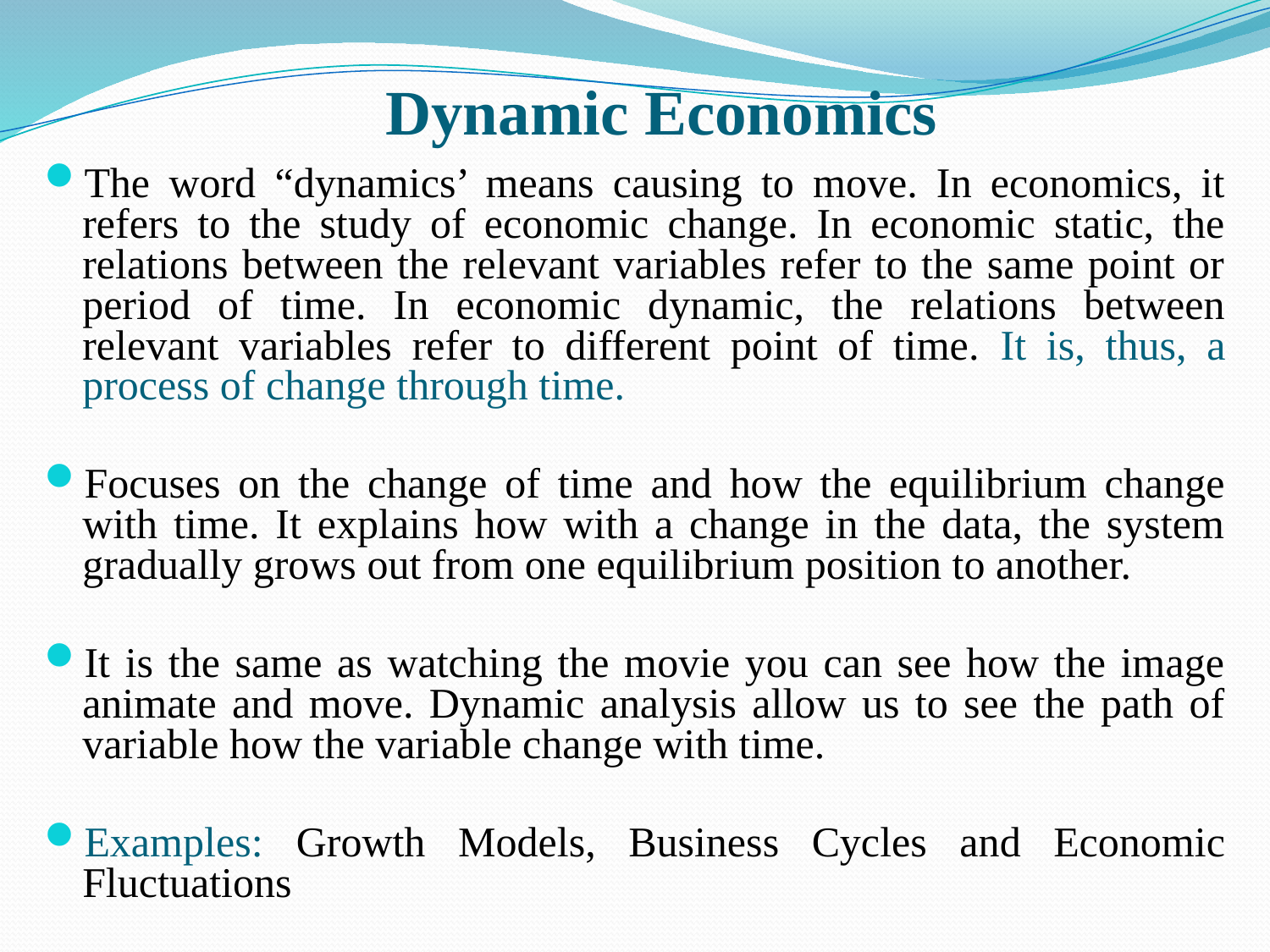

# Dynamic Economics
The word “dynamics’ means causing to move. In economics, it refers to the study of economic change. In economic static, the relations between the relevant variables refer to the same point or period of time. In economic dynamic, the relations between relevant variables refer to different point of time. It is, thus, a process of change through time.

Focuses on the change of time and how the equilibrium change with time. It explains how with a change in the data, the system gradually grows out from one equilibrium position to another.

It is the same as watching the movie you can see how the image animate and move. Dynamic analysis allow us to see the path of variable how the variable change with time.

Examples: Growth Models, Business Cycles and Economic Fluctuations